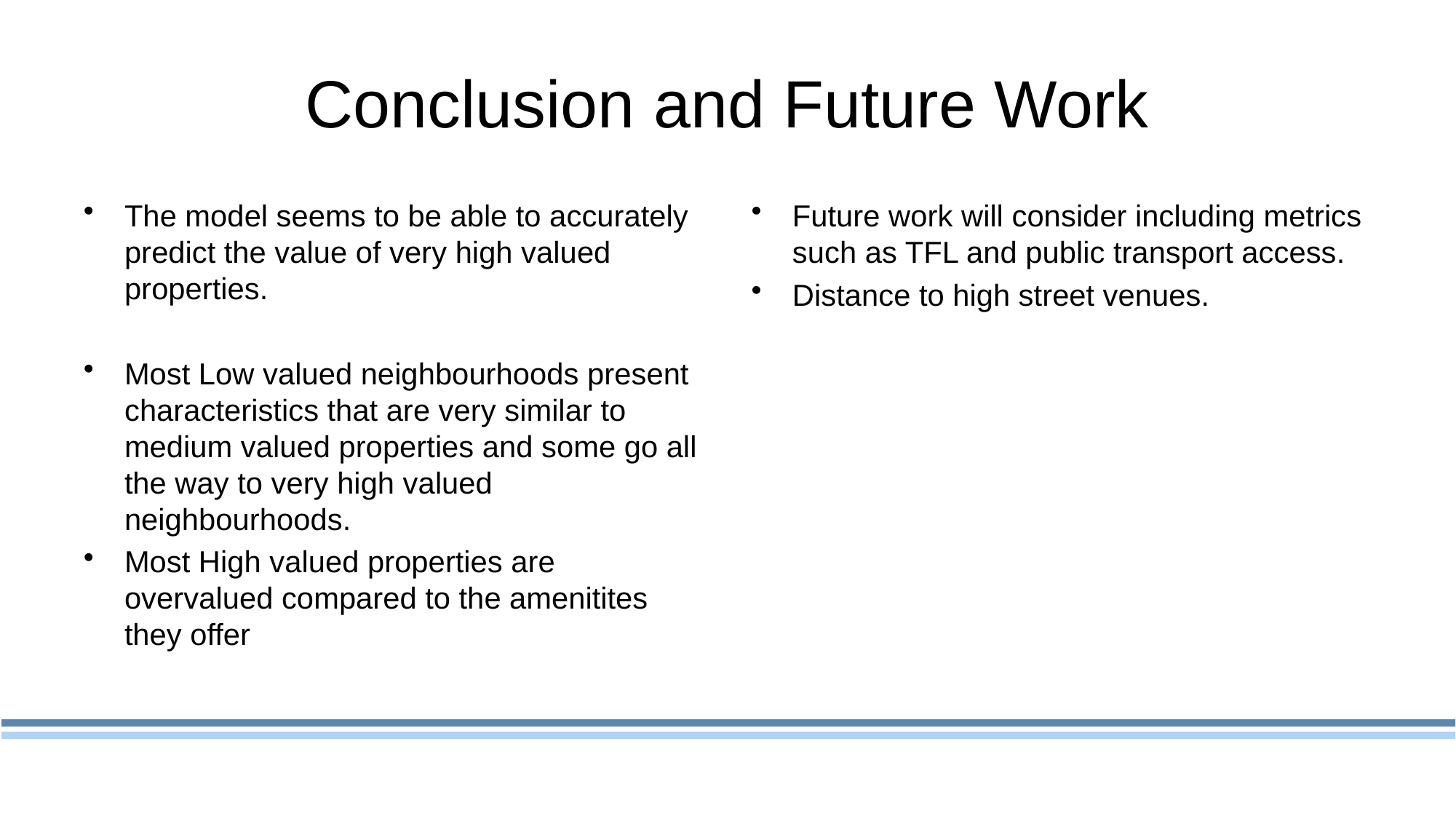

# Conclusion and Future Work
The model seems to be able to accurately predict the value of very high valued properties.

Most Low valued neighbourhoods present characteristics that are very similar to medium valued properties and some go all the way to very high valued neighbourhoods.
Most High valued properties are overvalued compared to the amenitites they offer

Future work will consider including metrics such as TFL and public transport access.
Distance to high street venues.
12